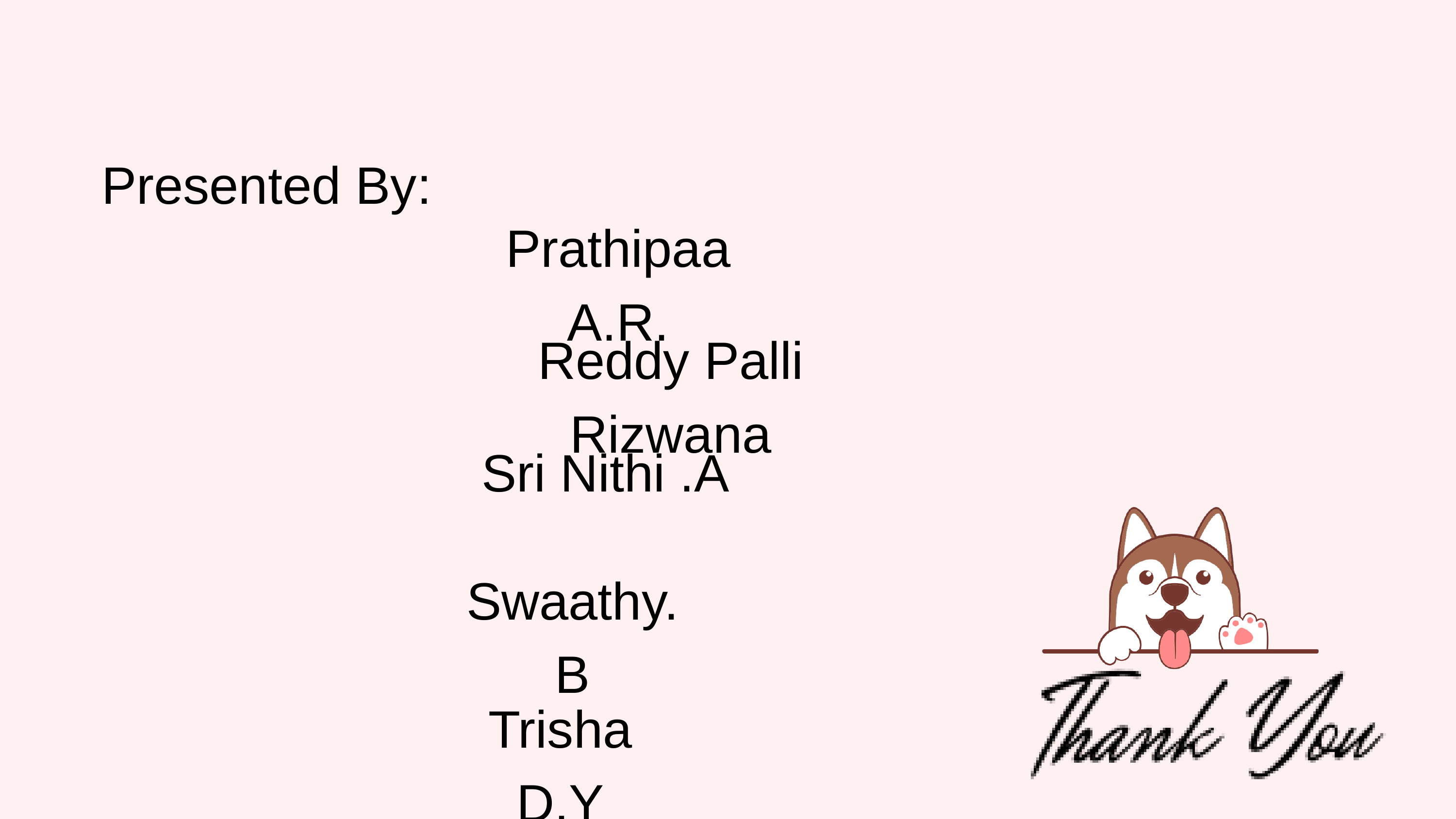

Presented By:
Prathipaa A.R.
Reddy Palli Rizwana
Sri Nithi .A

Swaathy.B

Trisha D.Y